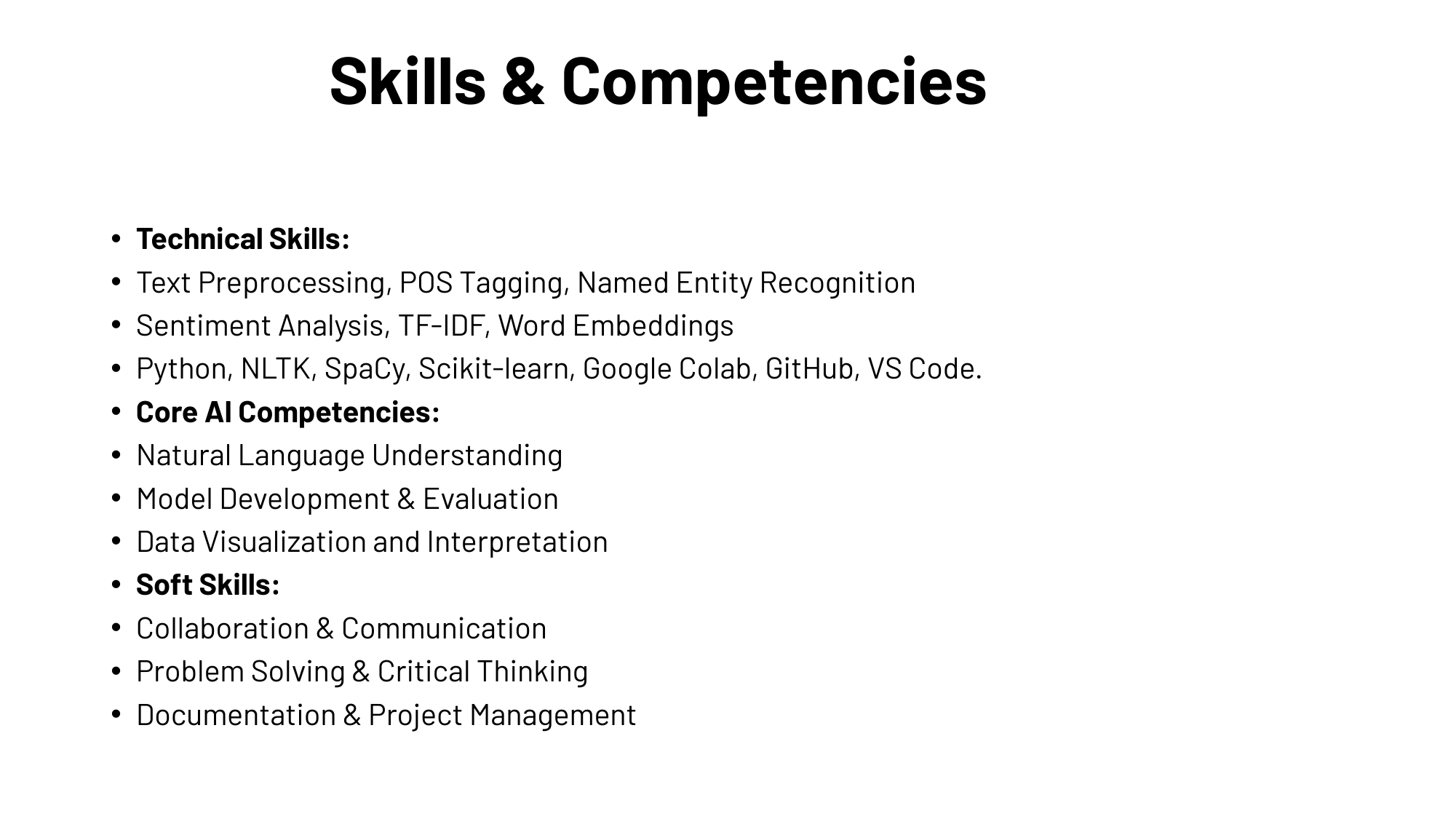

# Skills & Competencies
Technical Skills:
Text Preprocessing, POS Tagging, Named Entity Recognition
Sentiment Analysis, TF-IDF, Word Embeddings
Python, NLTK, SpaCy, Scikit-learn, Google Colab, GitHub, VS Code.
Core AI Competencies:
Natural Language Understanding
Model Development & Evaluation
Data Visualization and Interpretation
Soft Skills:
Collaboration & Communication
Problem Solving & Critical Thinking
Documentation & Project Management